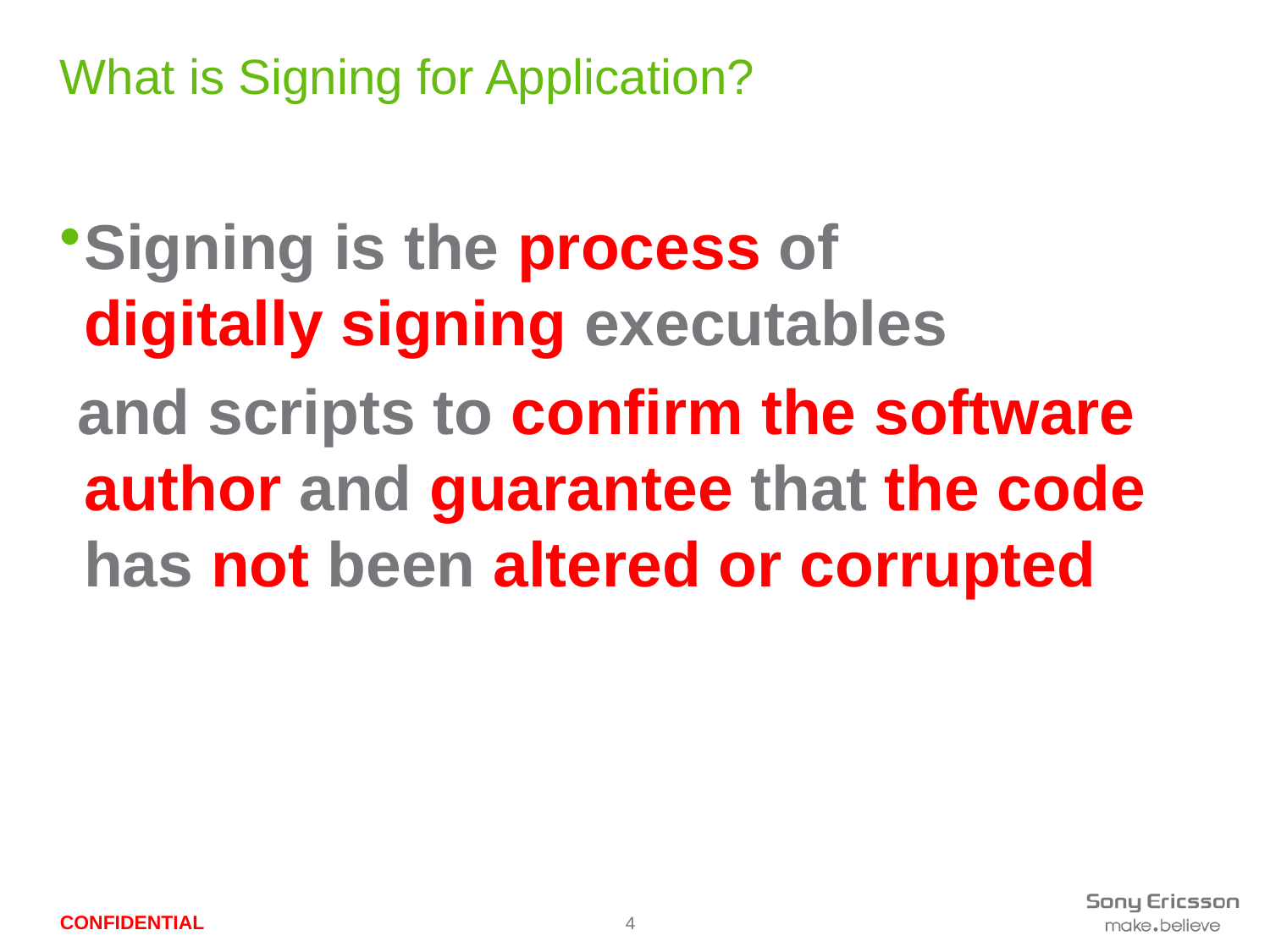

# What is Signing for Application?
Signing is the process of digitally signing executables
 and scripts to confirm the software author and guarantee that the code has not been altered or corrupted